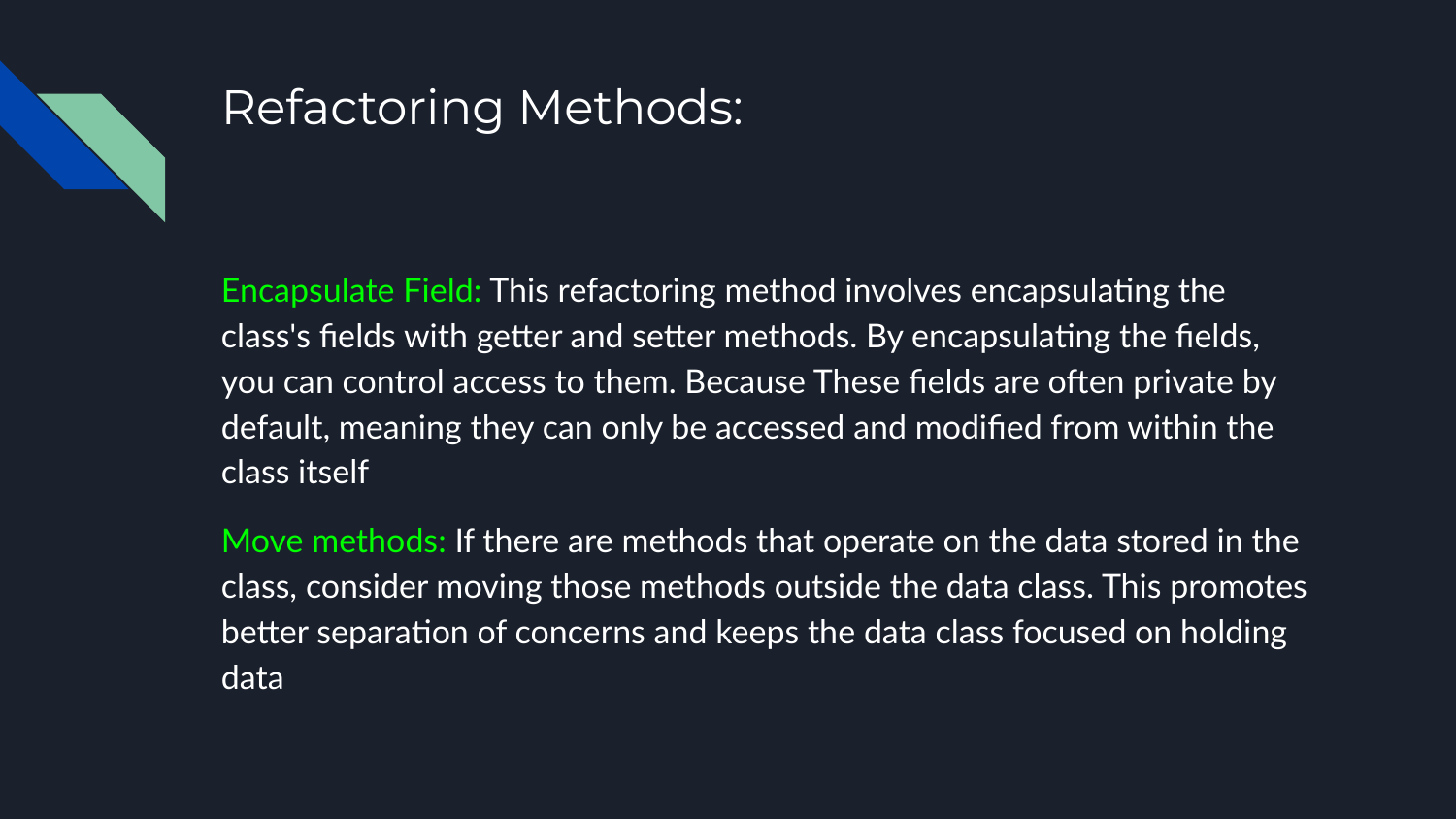

# Refactoring Methods:
Encapsulate Field: This refactoring method involves encapsulating the class's fields with getter and setter methods. By encapsulating the fields, you can control access to them. Because These fields are often private by default, meaning they can only be accessed and modified from within the class itself
Move methods: If there are methods that operate on the data stored in the class, consider moving those methods outside the data class. This promotes better separation of concerns and keeps the data class focused on holding data